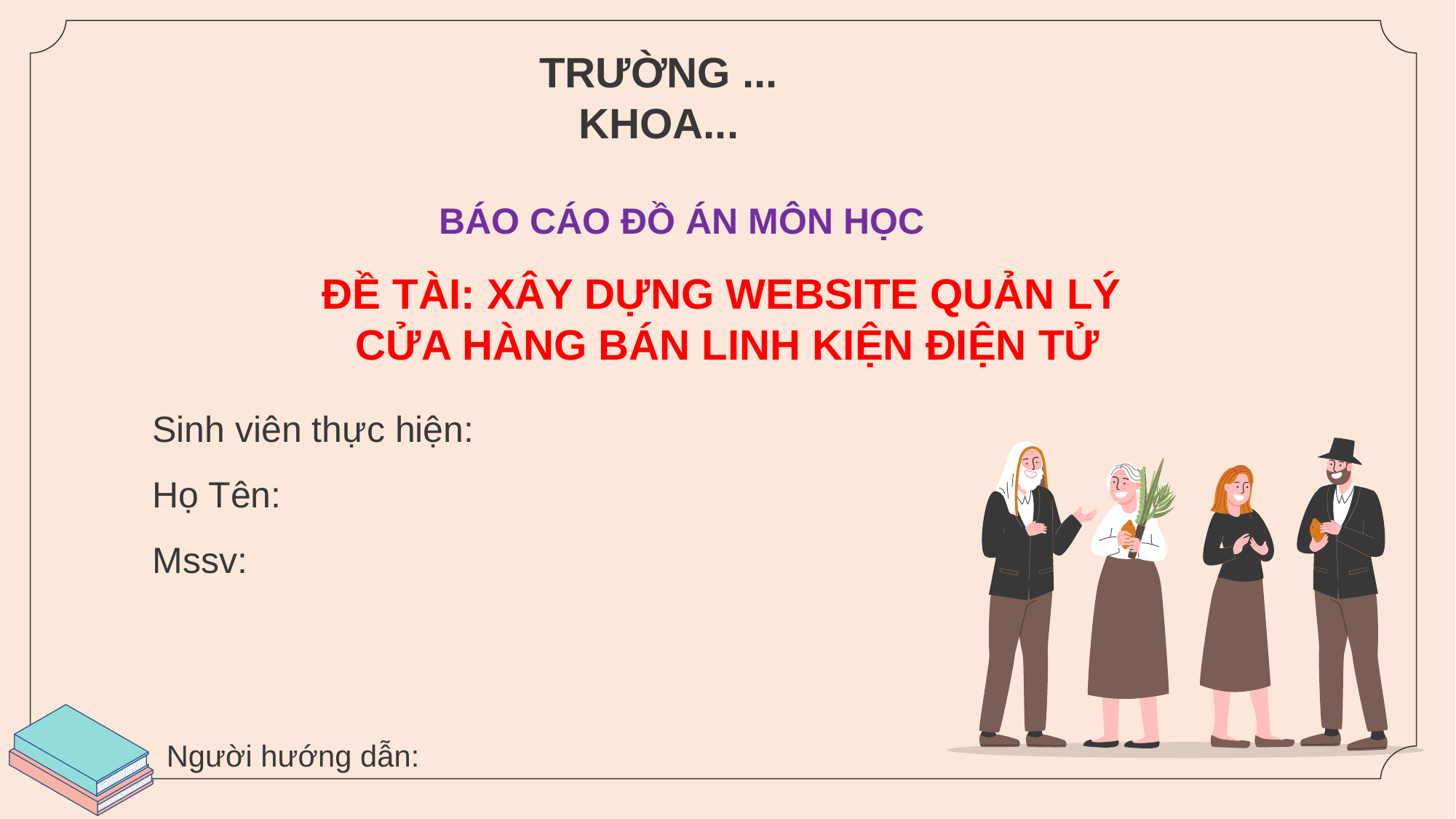

TRƯỜNG ...
KHOA...
BÁO CÁO ĐỒ ÁN MÔN HỌC
ĐỀ TÀI: XÂY DỰNG WEBSITE QUẢN LÝ
CỬA HÀNG BÁN LINH KIỆN ĐIỆN TỬ
Sinh viên thực hiện:
Họ Tên:
Mssv:
Người hướng dẫn: